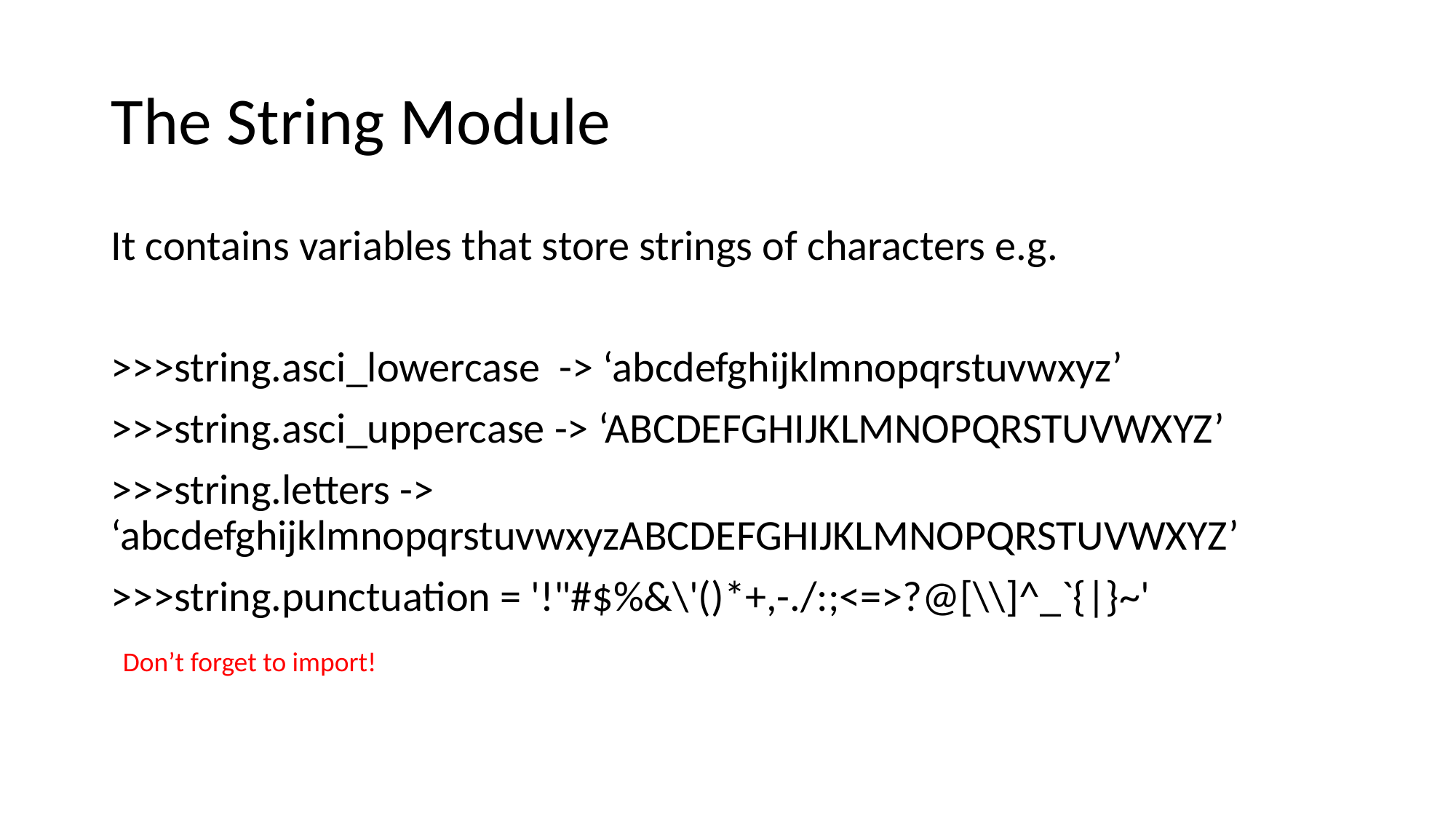

# The String Module
It contains variables that store strings of characters e.g.

>>>string.asci_lowercase  -> ‘abcdefghijklmnopqrstuvwxyz’
>>>string.asci_uppercase -> ‘ABCDEFGHIJKLMNOPQRSTUVWXYZ’
>>>string.letters -> ‘abcdefghijklmnopqrstuvwxyzABCDEFGHIJKLMNOPQRSTUVWXYZ’
>>>string.punctuation = '!"#$%&\'()*+,-./:;<=>?@[\\]^_`{|}~'
Don’t forget to import!